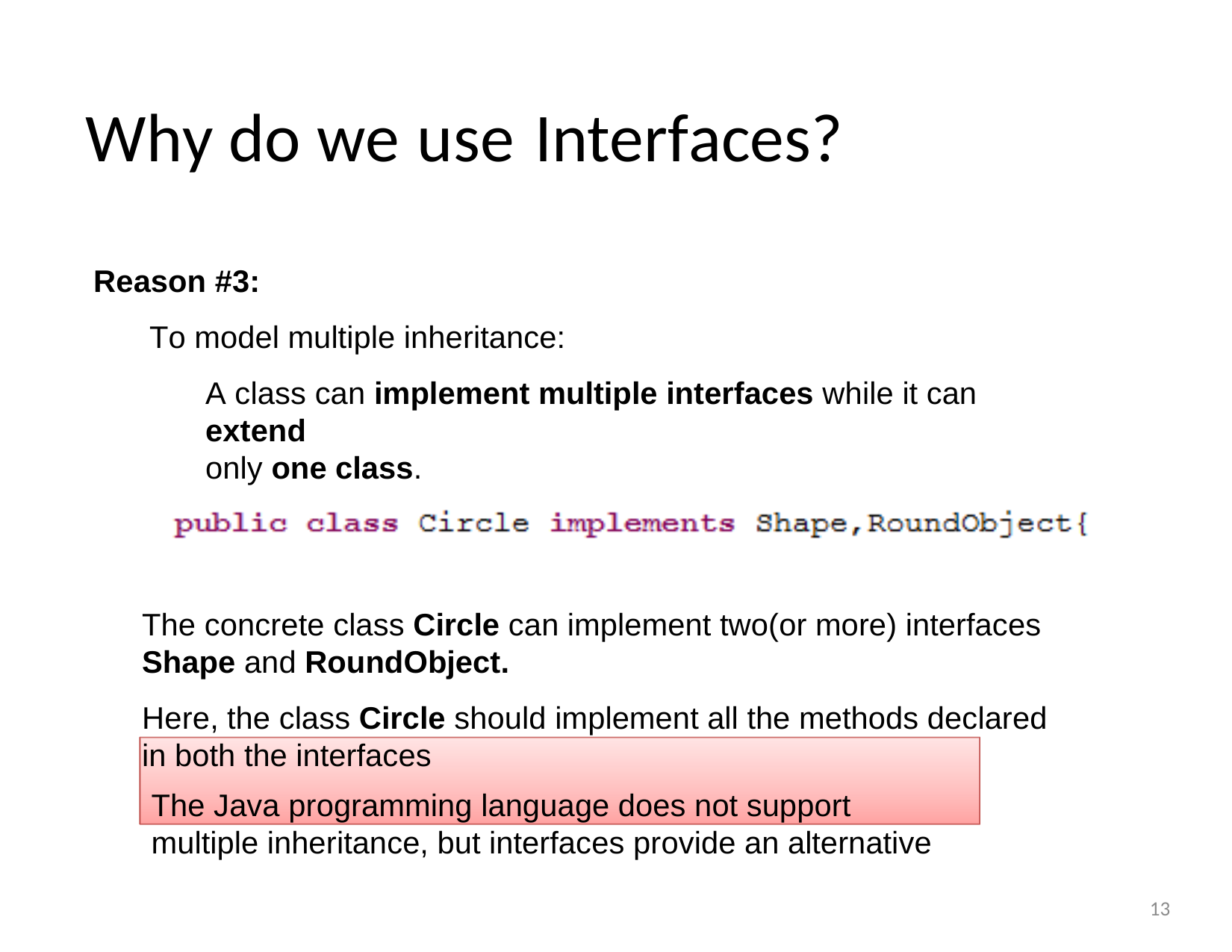

Why do we	use	Interfaces?
Reason #3:
To model multiple inheritance:
A class can implement multiple interfaces while it can extend
only one class.
Example:

The concrete class Circle can implement two(or more) interfaces
Shape and RoundObject.
Here, the class Circle should implement all the methods declared in both the interfaces
The Java programming language does not support multiple inheritance, but interfaces provide an alternative

13